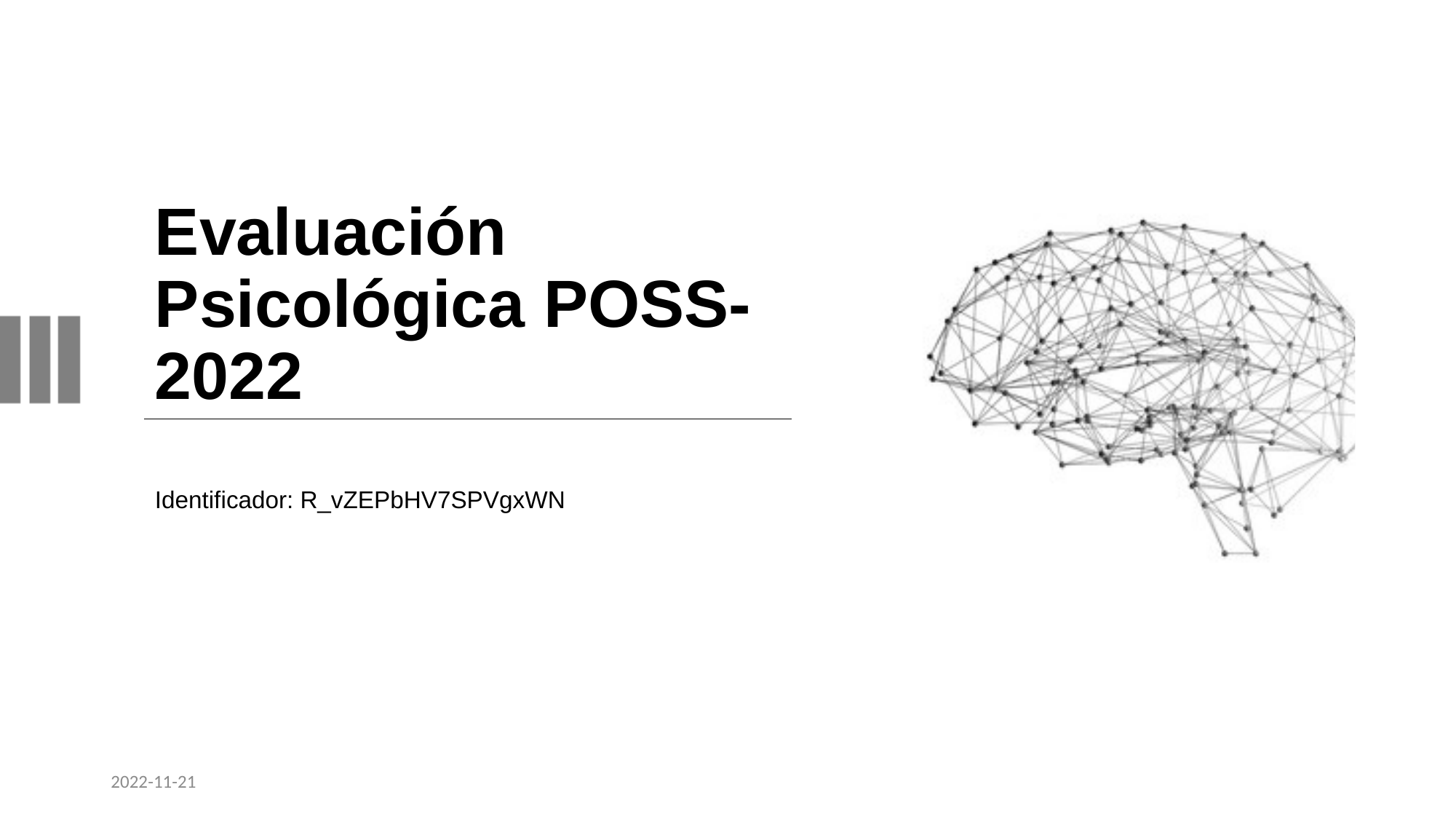

# Evaluación Psicológica POSS-2022
Identificador: R_vZEPbHV7SPVgxWN
2022-11-21